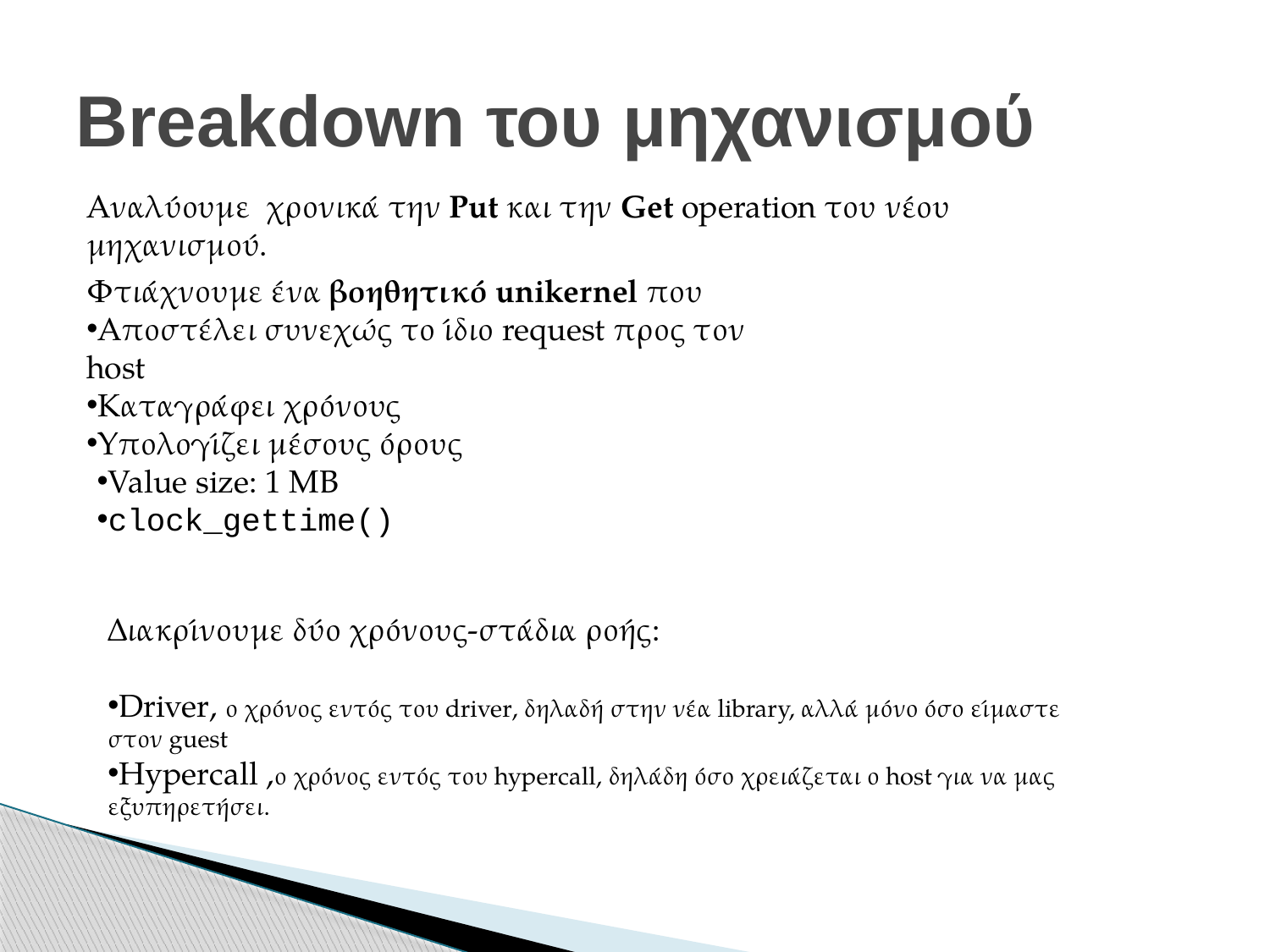

# Breakdown του μηχανισμού
Αναλύουμε  χρονικά την Put και την Get operation του νέου μηχανισμού.
Φτιάχνουμε ένα βοηθητικό unikernel που
Αποστέλει συνεχώς το ίδιο request προς τον host
Καταγράφει χρόνους
Υπολογίζει μέσους όρους
Value size: 1 MB
clock_gettime()
Διακρίνουμε δύο χρόνους-στάδια ροής:

Driver, ο χρόνος εντός του driver, δηλαδή στην νέα library, αλλά μόνο όσο είμαστε στον guest
Hypercall ,ο χρόνος εντός του hypercall, δηλάδη όσο χρειάζεται ο host για να μας εξυπηρετήσει.